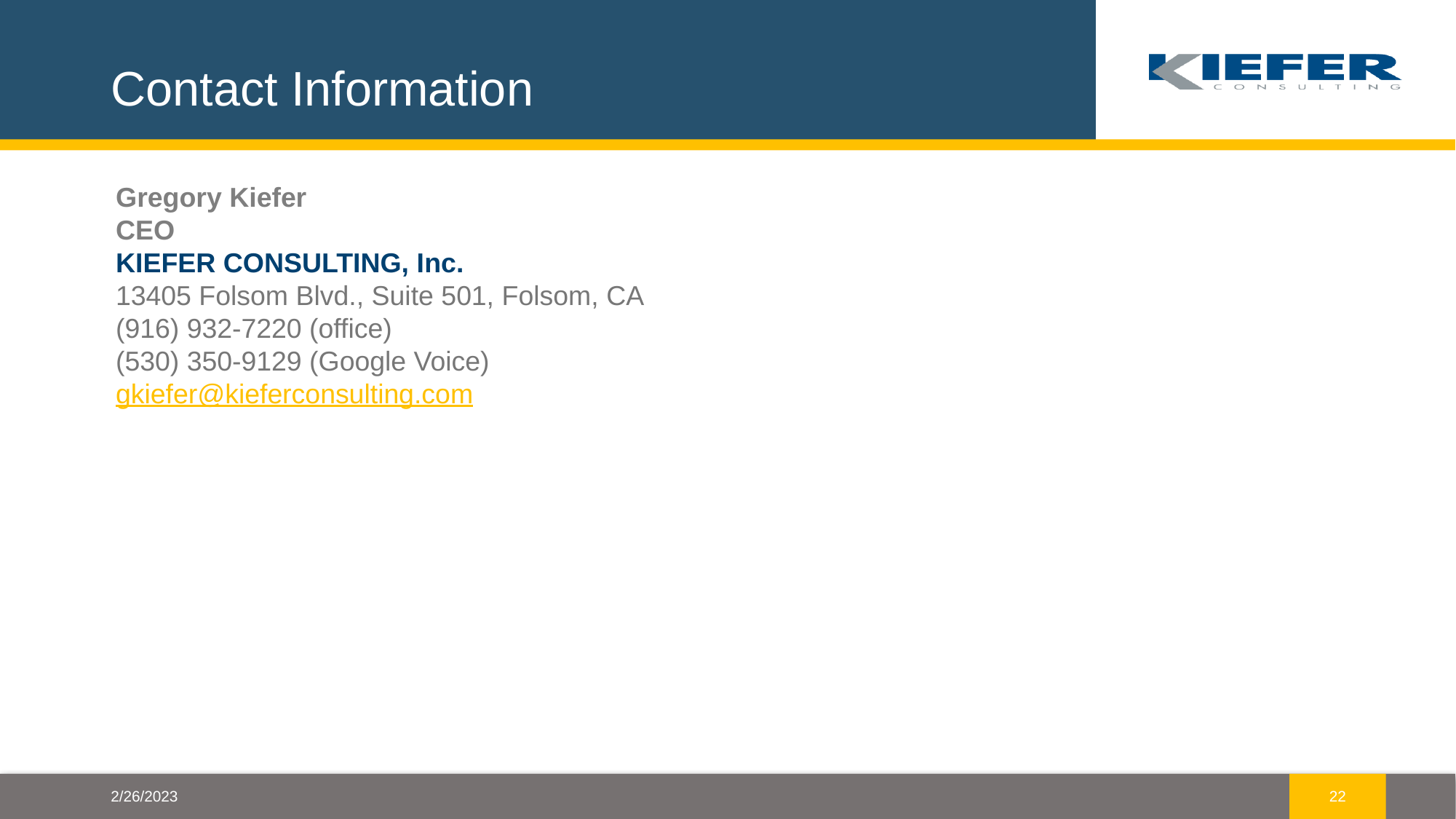

# Contact Information
Gregory Kiefer
CEO
KIEFER CONSULTING, Inc.
13405 Folsom Blvd., Suite 501, Folsom, CA
(916) 932-7220 (office)
(530) 350-9129 (Google Voice)
gkiefer@kieferconsulting.com

2/26/2023
22